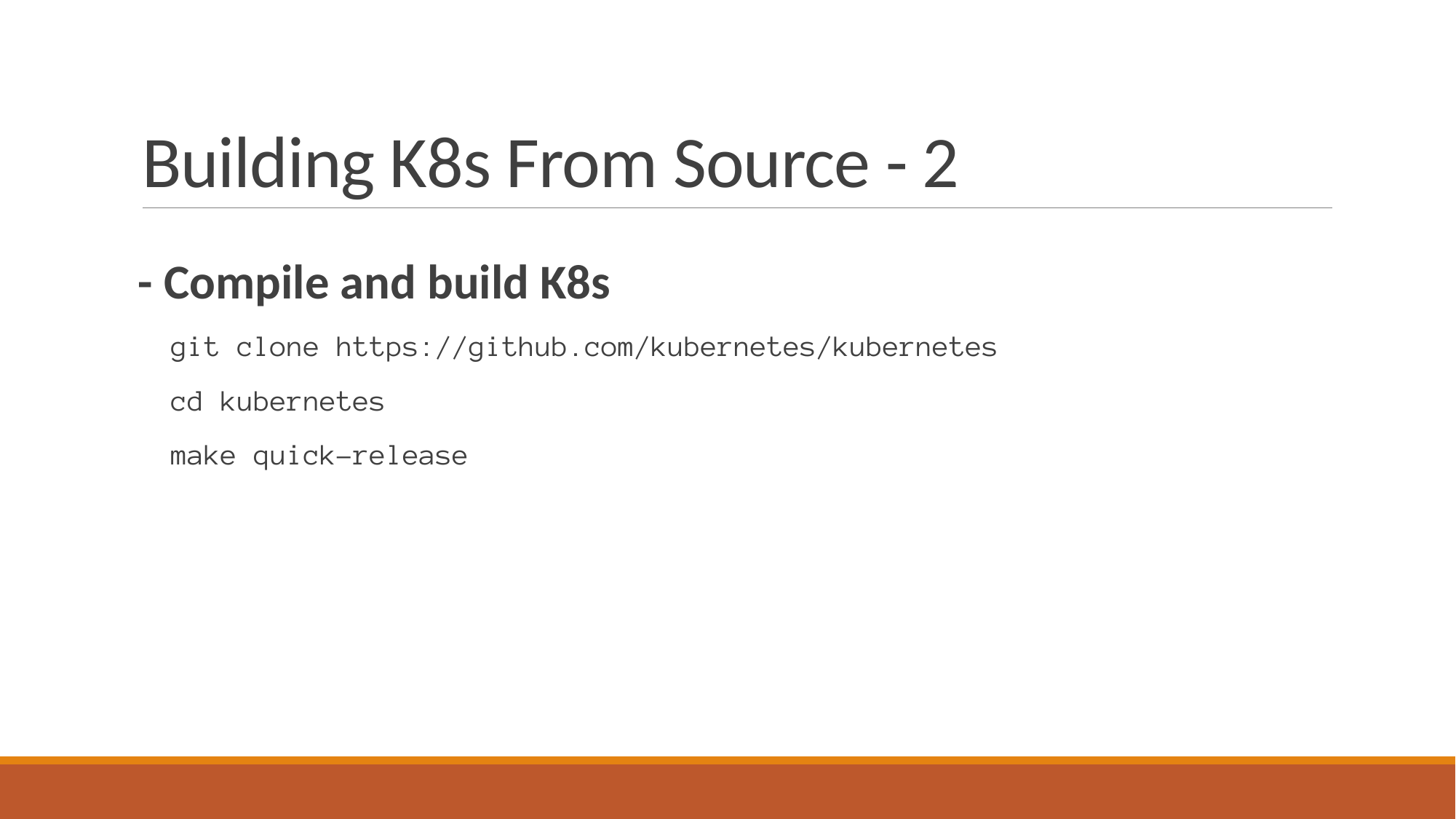

# Building K8s From Source - 2
- Compile and build K8s
  git clone https://github.com/kubernetes/kubernetes
  cd kubernetes
  make quick-release